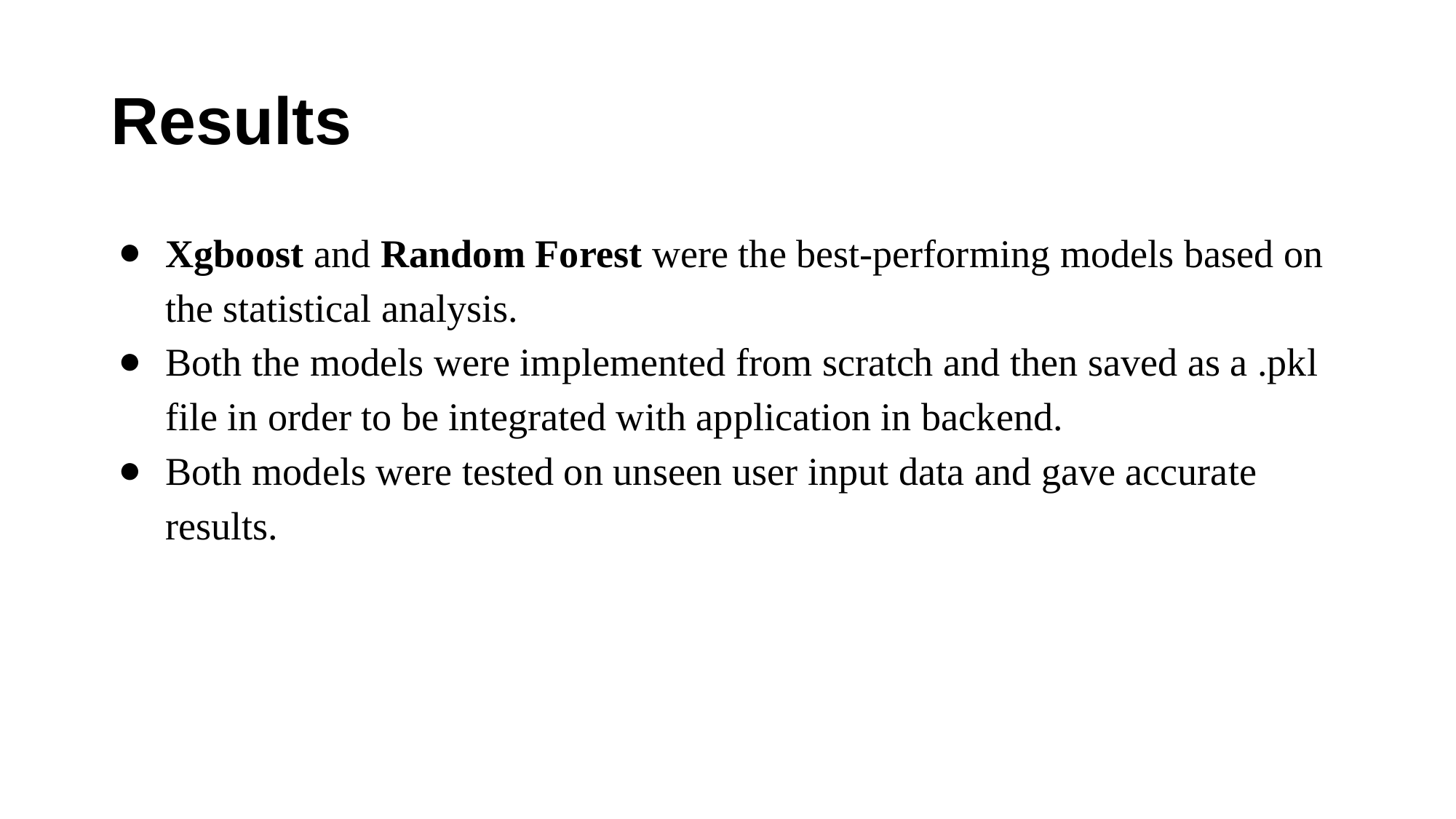

# Results
Xgboost and Random Forest were the best-performing models based on the statistical analysis.
Both the models were implemented from scratch and then saved as a .pkl file in order to be integrated with application in backend.
Both models were tested on unseen user input data and gave accurate results.